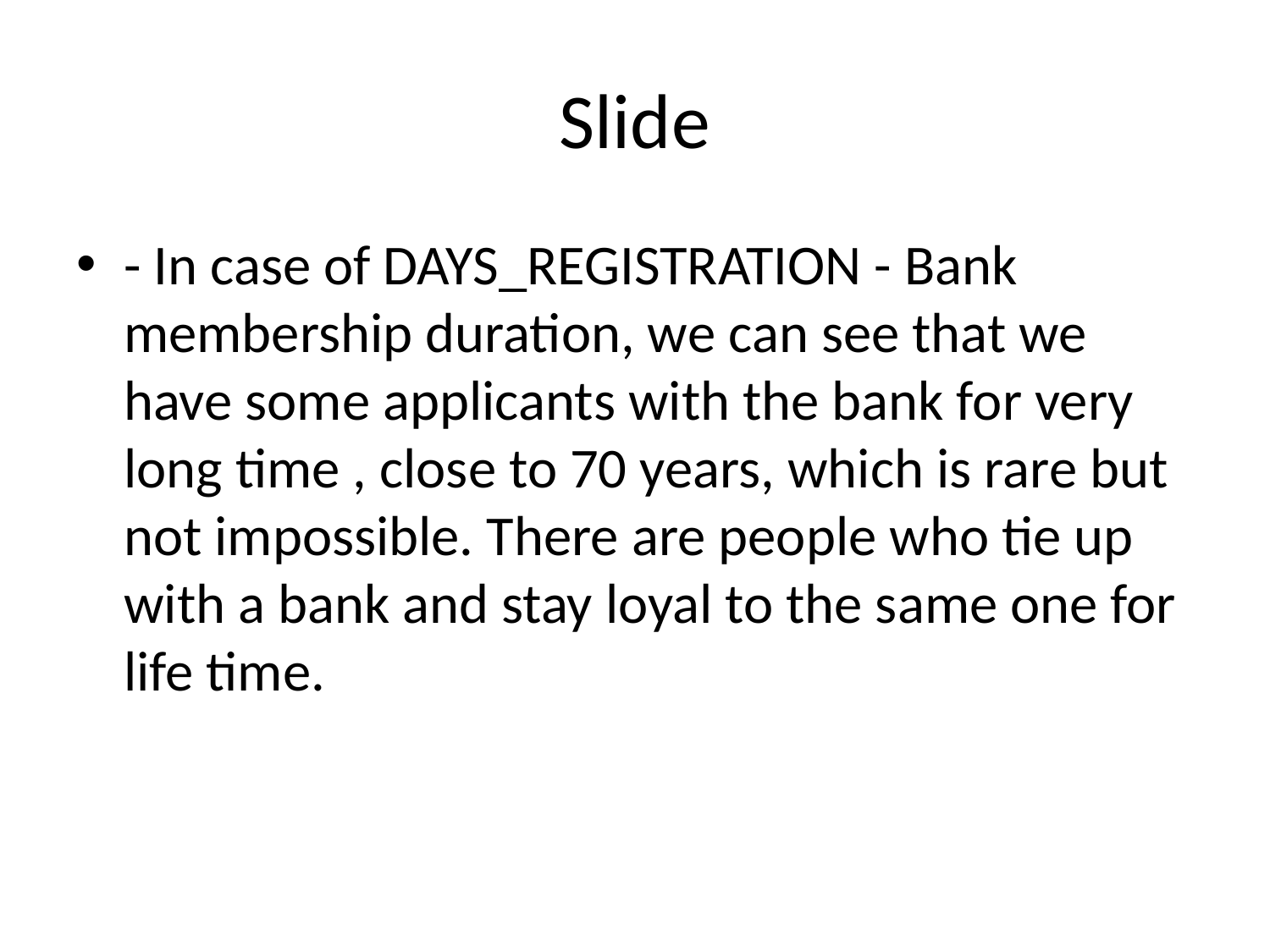

# Slide
- In case of DAYS_REGISTRATION - Bank membership duration, we can see that we have some applicants with the bank for very long time , close to 70 years, which is rare but not impossible. There are people who tie up with a bank and stay loyal to the same one for life time.